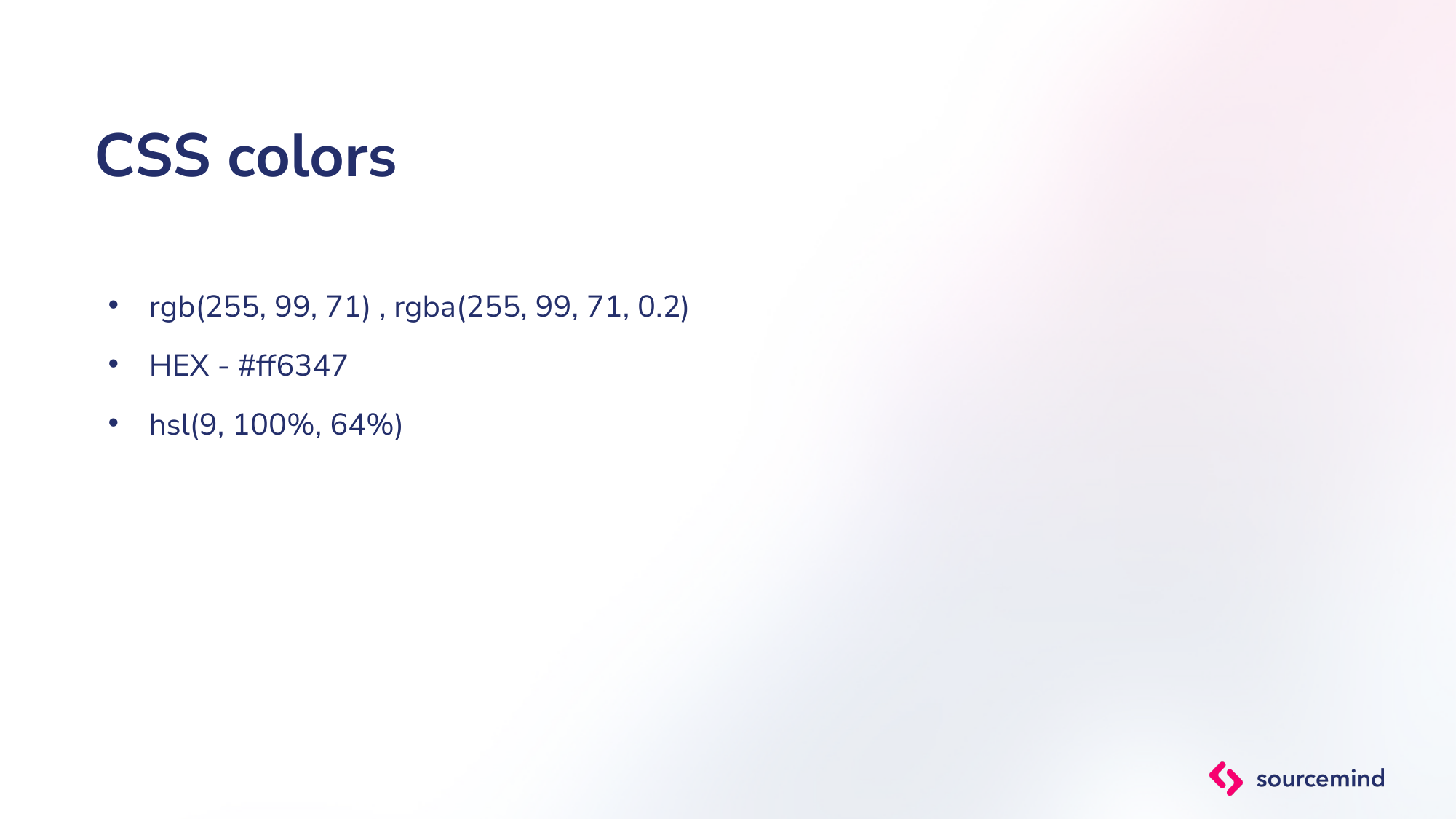

# CSS colors
rgb(255, 99, 71) , rgba(255, 99, 71, 0.2)
HEX - #ff6347
hsl(9, 100%, 64%)